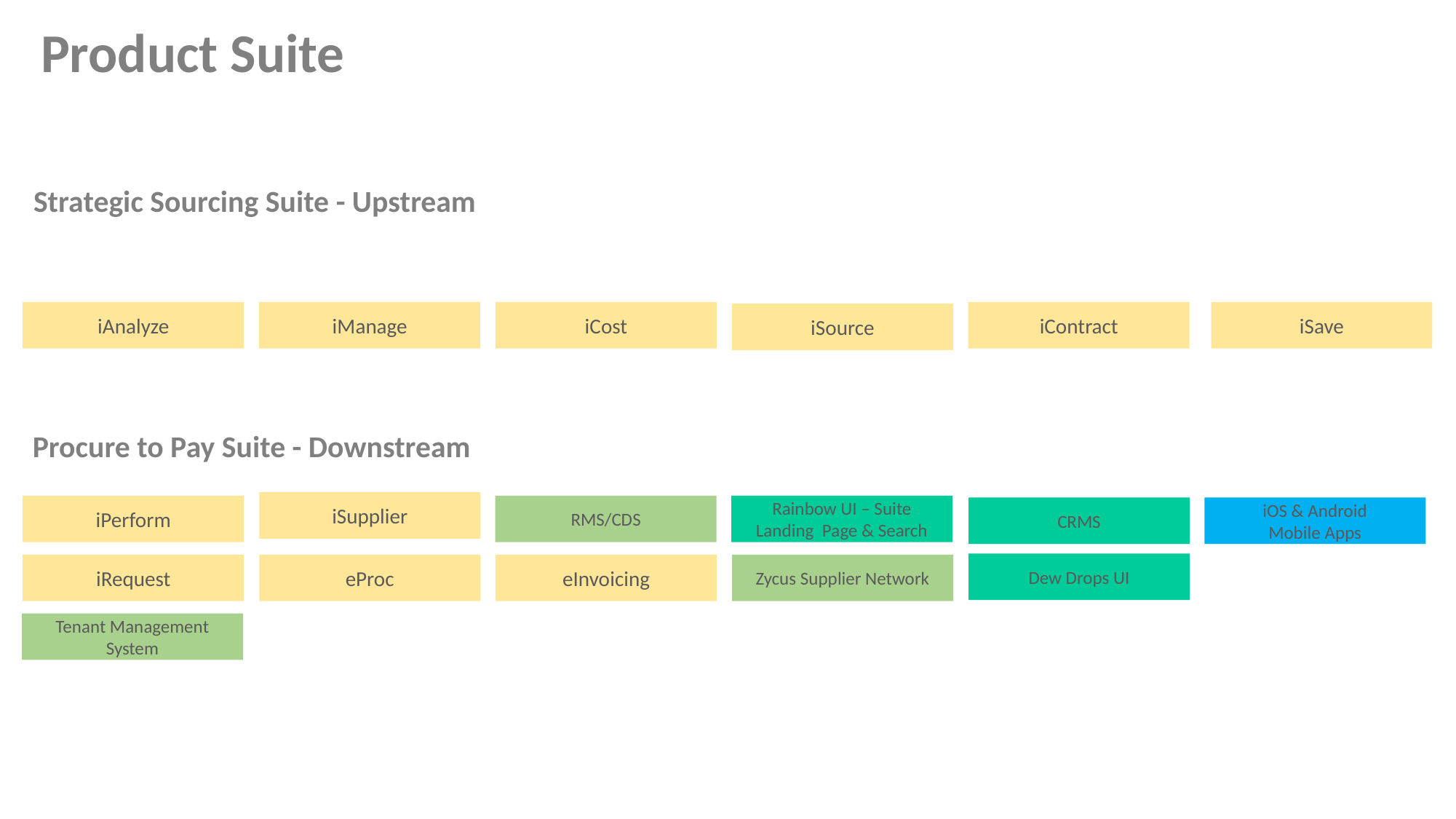

Product Suite
Strategic Sourcing Suite - Upstream
iAnalyze
iManage
iCost
iContract
iSave
iSource

Procure to Pay Suite - Downstream
iSupplier
Rainbow UI – Suite Landing  Page & Search
RMS/CDS
iPerform
iOS & Android
Mobile Apps
CRMS
Dew Drops UI
Zycus Supplier Network
eInvoicing
eProc
iRequest
Tenant Management System